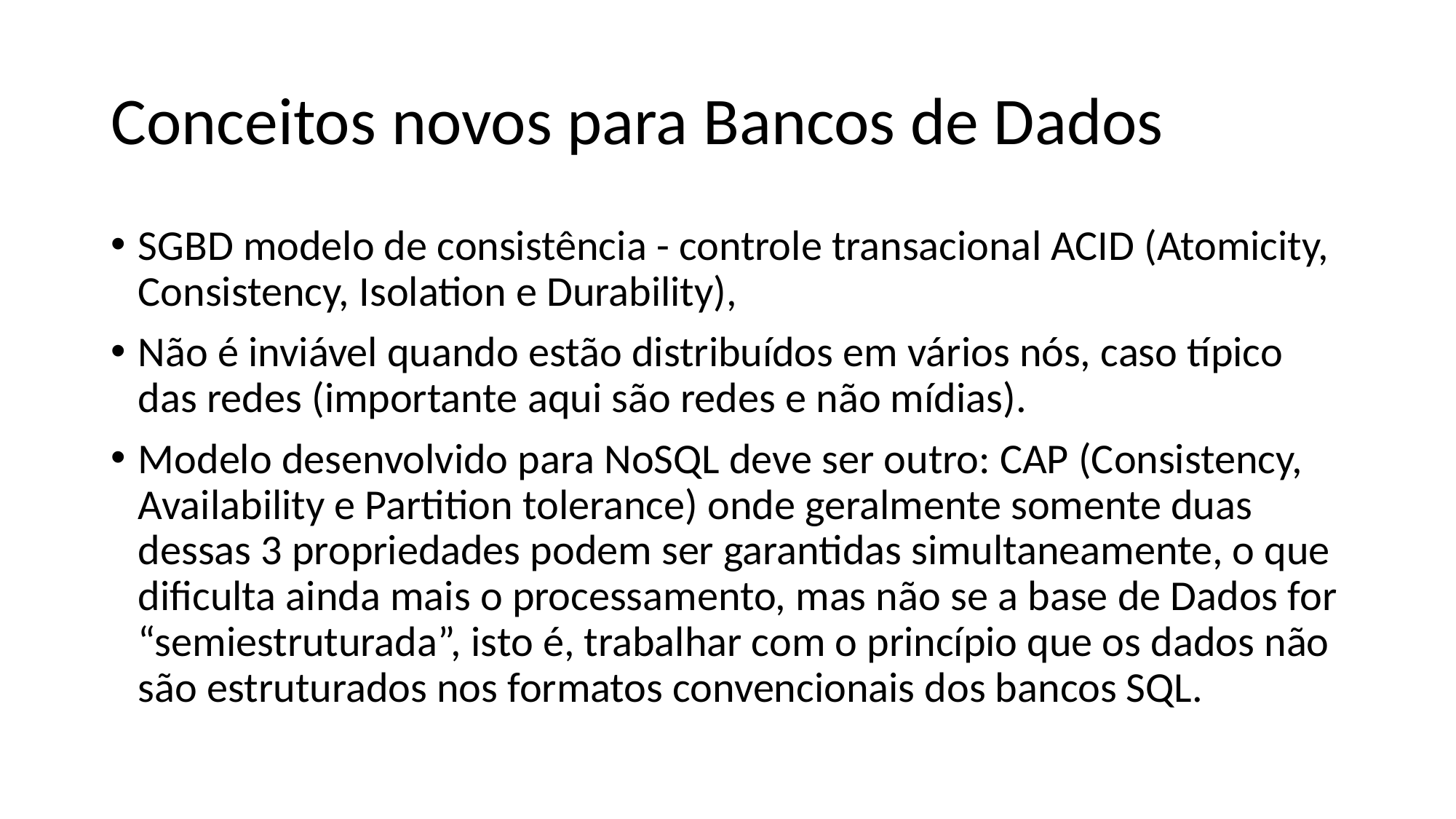

# Conceitos novos para Bancos de Dados
SGBD modelo de consistência - controle transacional ACID (Atomicity, Consistency, Isolation e Durability),
Não é inviável quando estão distribuídos em vários nós, caso típico das redes (importante aqui são redes e não mídias).
Modelo desenvolvido para NoSQL deve ser outro: CAP (Consistency, Availability e Partition tolerance) onde geralmente somente duas dessas 3 propriedades podem ser garantidas simultaneamente, o que dificulta ainda mais o processamento, mas não se a base de Dados for “semiestruturada”, isto é, trabalhar com o princípio que os dados não são estruturados nos formatos convencionais dos bancos SQL.